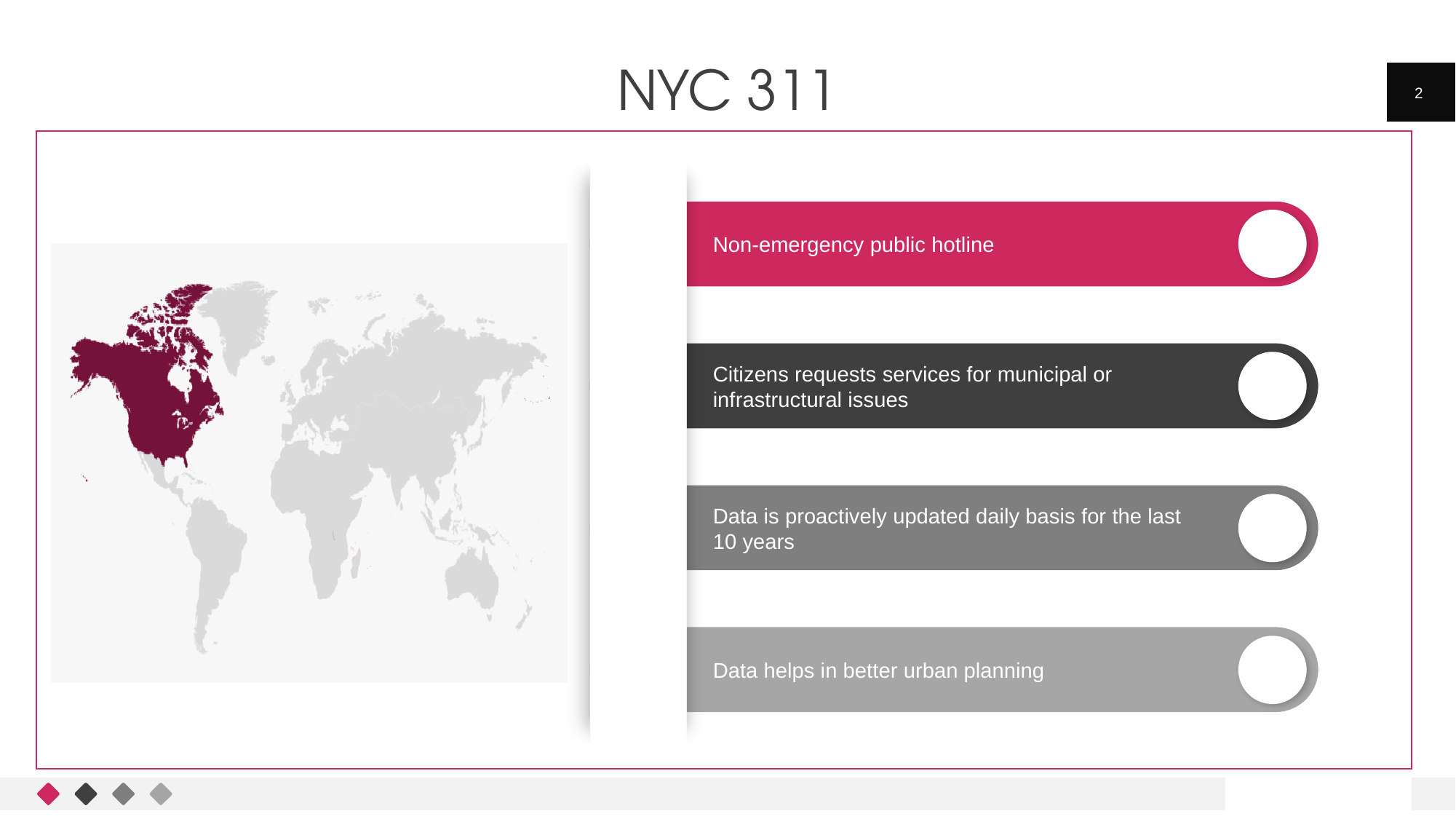

# NYC 311
2

Non-emergency public hotline

### Chart

| Category |
|---|

Citizens requests services for municipal or infrastructural issues

Data is proactively updated daily basis for the last 10 years

Data helps in better urban planning